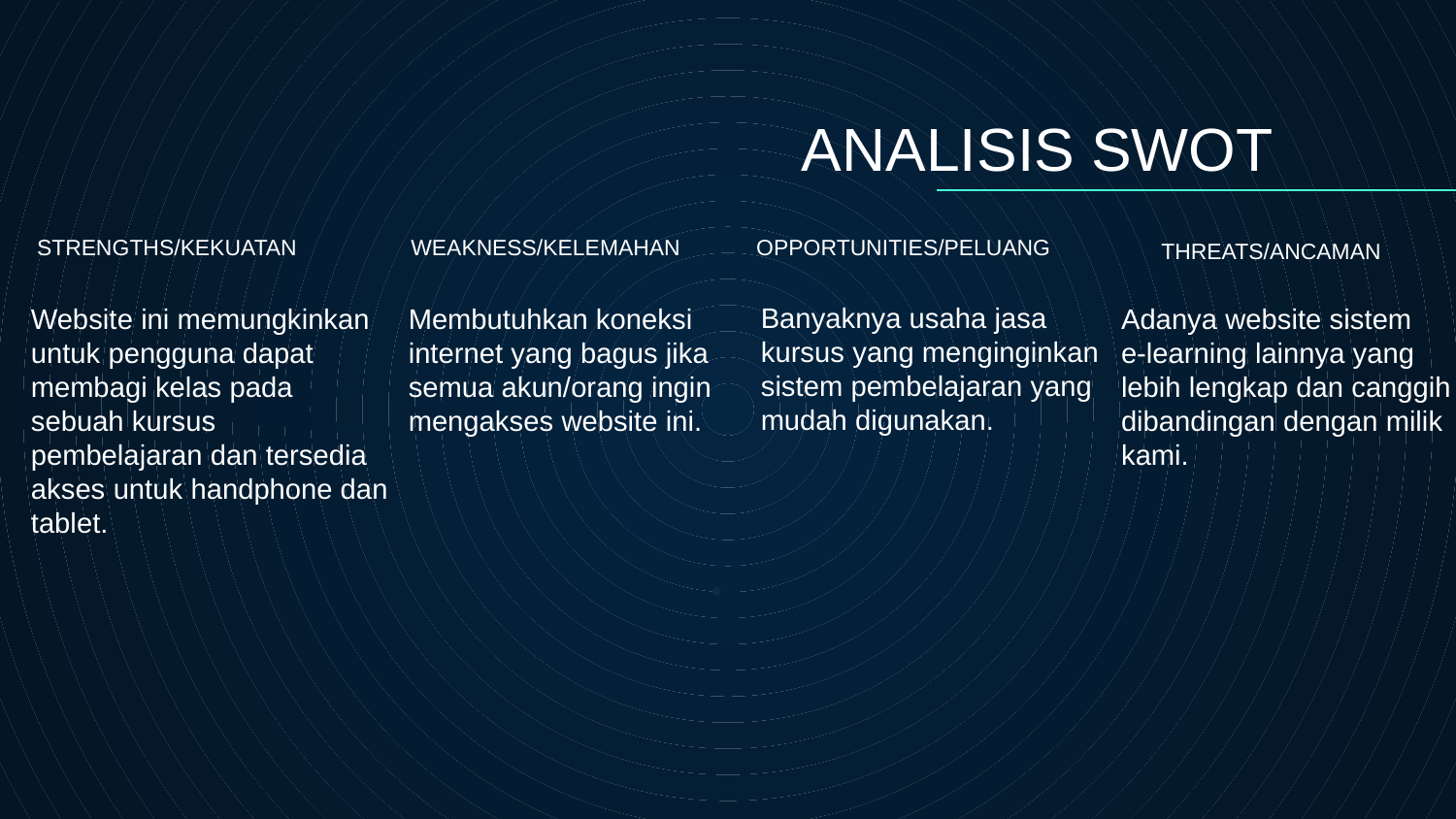

ANALISIS SWOT
# STRENGTHS/KEKUATAN
WEAKNESS/KELEMAHAN
OPPORTUNITIES/PELUANG
THREATS/ANCAMAN
Banyaknya usaha jasa kursus yang menginginkan sistem pembelajaran yang mudah digunakan.
Adanya website sistem        e-learning lainnya yang lebih lengkap dan canggih
dibandingan dengan milik kami.
Website ini memungkinkan untuk pengguna dapat membagi kelas pada sebuah kursus pembelajaran dan tersedia akses untuk handphone dan tablet.
Membutuhkan koneksi internet yang bagus jika semua akun/orang ingin mengakses website ini.